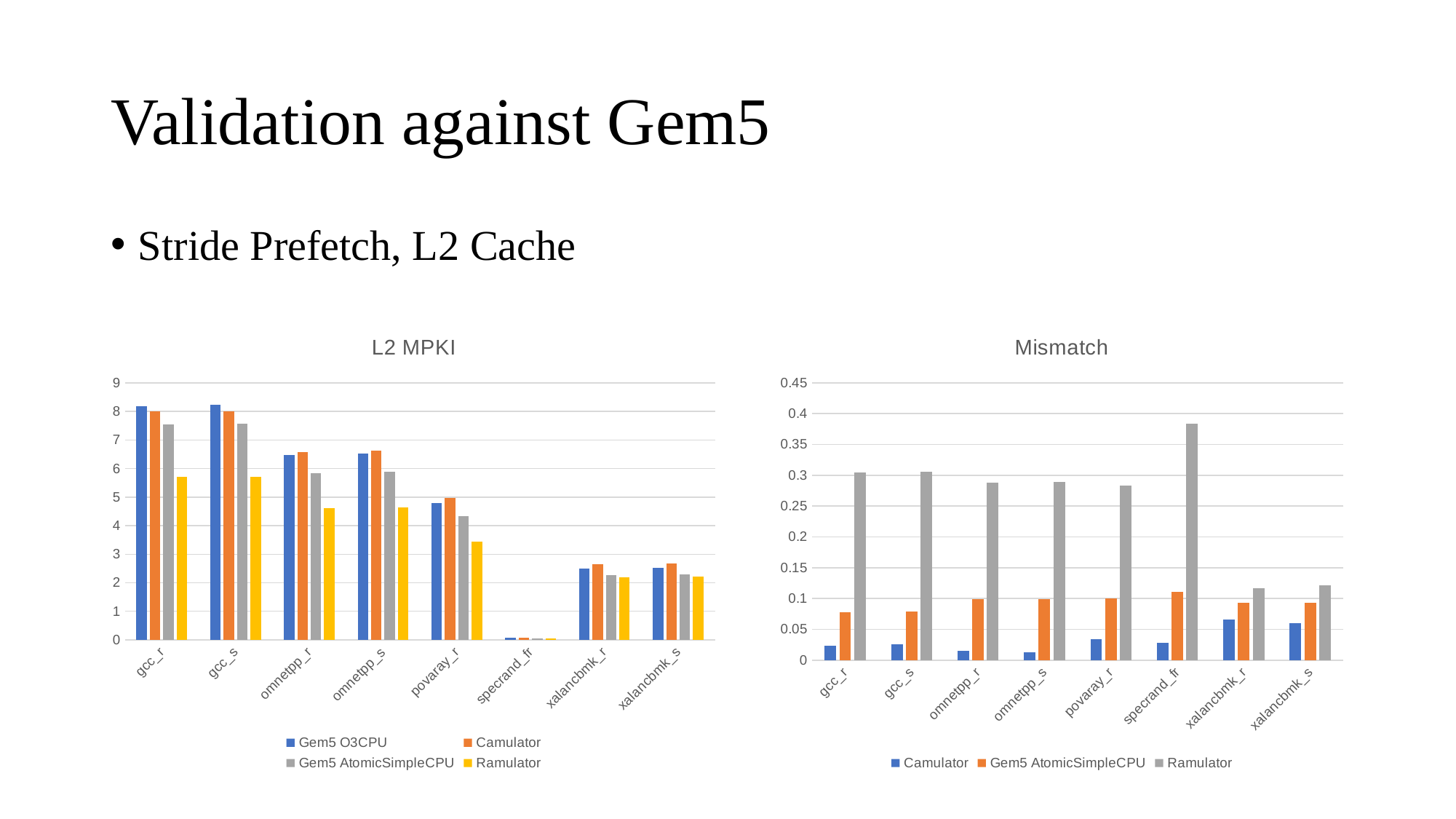

# Validation against Gem5
Stride Prefetch, L2 Cache

### Chart: L2 MPKI

| Category |  |  |  |  |
|---|---|---|---|---|
| gcc_r | 8.19261965523239 | 8.002133502939012 | 7.553356190737206 | 5.70055226950387 |
| gcc_s | 8.221062192739423 | 8.004872501562891 | 7.577470312399417 | 5.709319064562566 |
| omnetpp_r | 6.469916136495574 | 6.5648743612954705 | 5.8264690783324715 | 4.605984899270448 |
| omnetpp_s | 6.538575625420368 | 6.6194014588588175 | 5.892601141328268 | 4.649033182404049 |
| povaray_r | 4.8035993044793015 | 4.967446701624755 | 4.324190838735599 | 3.442538438966351 |
| specrand_fr | 0.06676964938381086 | 0.06488812273906645 | 0.05934048116308086 | 0.041178120599903105 |
| xalancbmk_r | 2.4936674606800175 | 2.6583060150152966 | 2.262332168619675 | 2.2034650935760225 |
| xalancbmk_s | 2.514737115831603 | 2.6668857520116256 | 2.2808890191389977 | 2.2100844033475204 |

### Chart: Mismatch

| Category |  |  |  |
|---|---|---|---|
| gcc_r | 0.023250945400805936 | 0.07802918863527422 | 0.3041844355775638 |
| gcc_s | 0.026297050929436207 | 0.07828573306602701 | 0.3055253772918963 |
| omnetpp_r | 0.014676886500004958 | 0.09945214815591498 | 0.28809202436350645 |
| omnetpp_s | 0.012361382366553788 | 0.09879437374413935 | 0.2889838018650796 |
| povaray_r | 0.03410929737471402 | 0.09980192671288374 | 0.28334188162692436 |
| specrand_fr | 0.028179369850047542 | 0.1112656467315716 | 0.38328086218935187 |
| xalancbmk_r | 0.06602265816564912 | 0.09276910241963779 | 0.11637572839197152 |
| xalancbmk_s | 0.06050279976470148 | 0.09299107060551491 | 0.1211469423846065 |